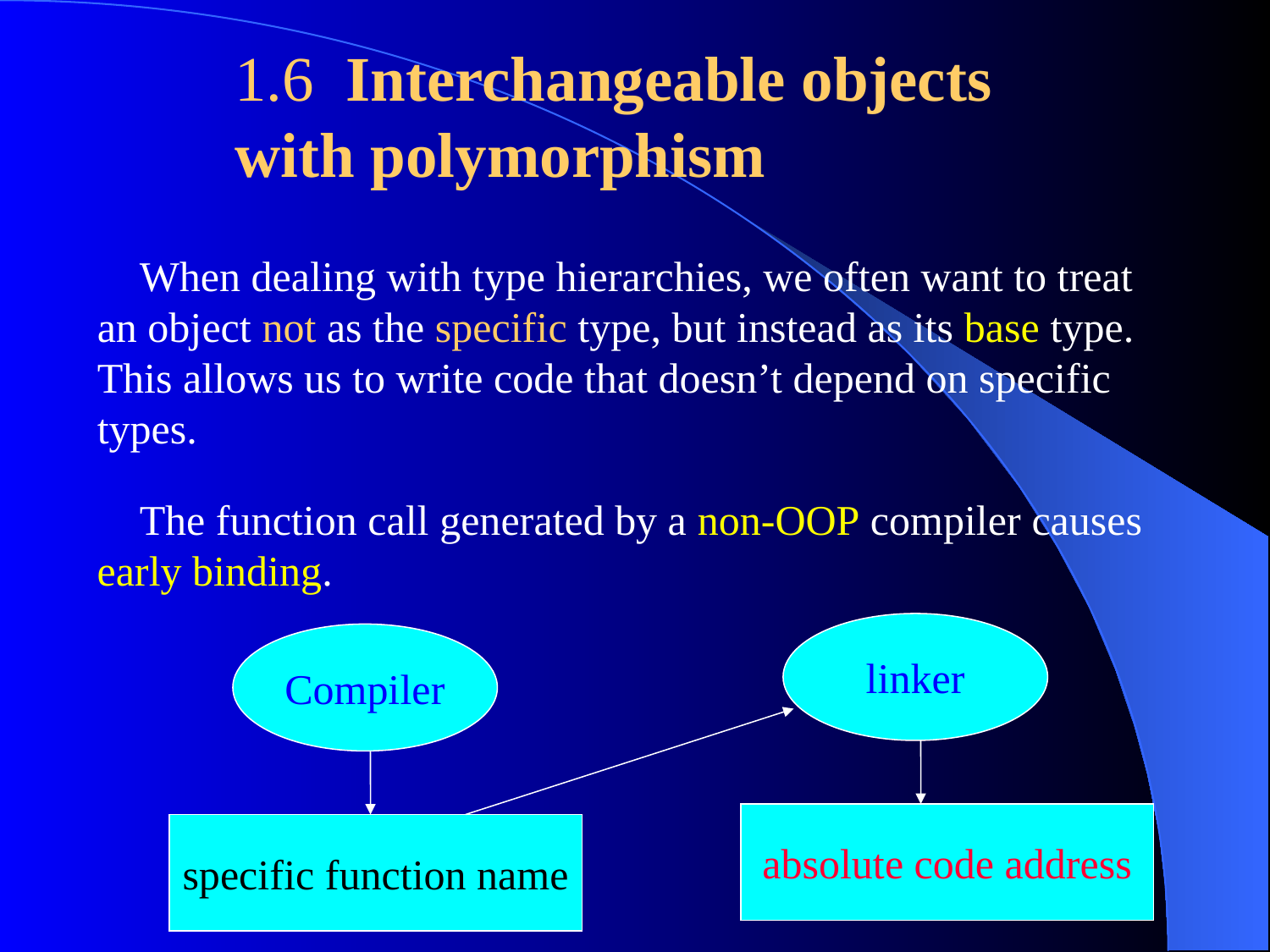

1.6  Interchangeable objects
with polymorphism
    When dealing with type hierarchies, we often want to treat an object not as the specific type, but instead as its base type. This allows us to write code that doesn’t depend on specific types.
    The function call generated by a non-OOP compiler causes early binding.
linker
Compiler

absolute code address
specific function name